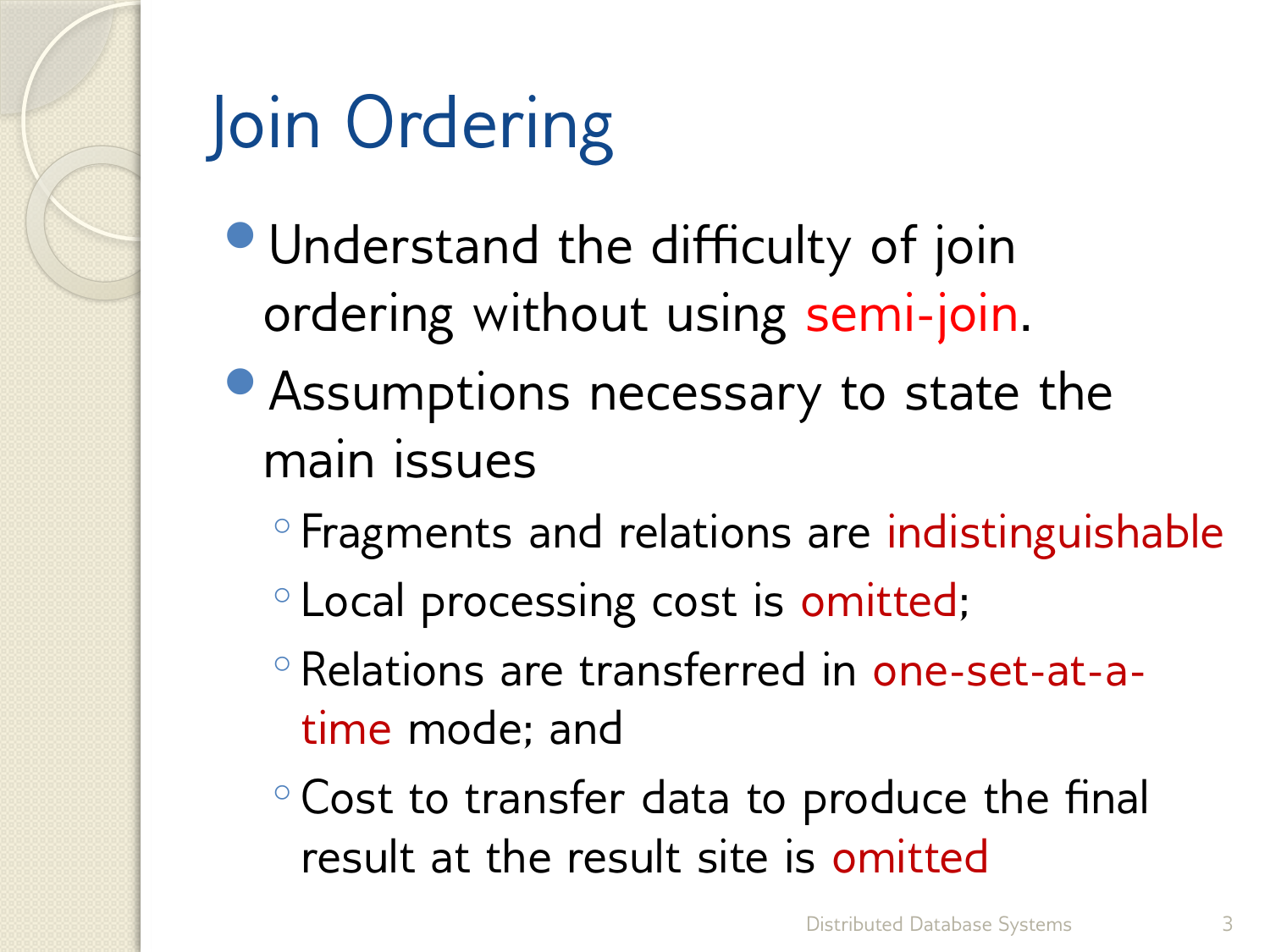

# Join Ordering
Understand the difficulty of join ordering without using semi-join.
Assumptions necessary to state the main issues
Fragments and relations are indistinguishable
Local processing cost is omitted;
Relations are transferred in one-set-at-a-time mode; and
Cost to transfer data to produce the final result at the result site is omitted
Distributed Database Systems
3